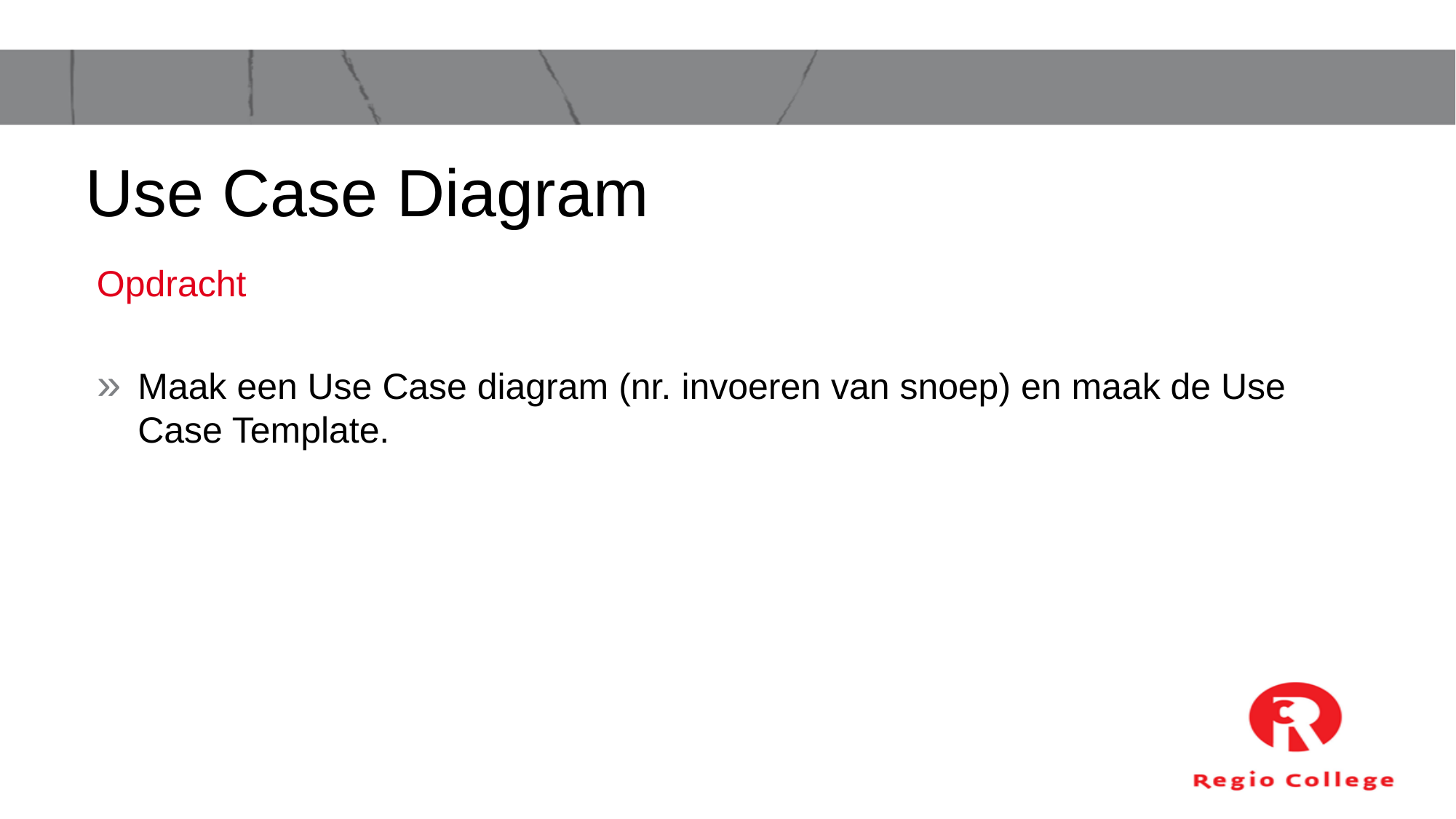

# Use Case Diagram
Opdracht

Maak een Use Case diagram (nr. invoeren van snoep) en maak de Use Case Template.